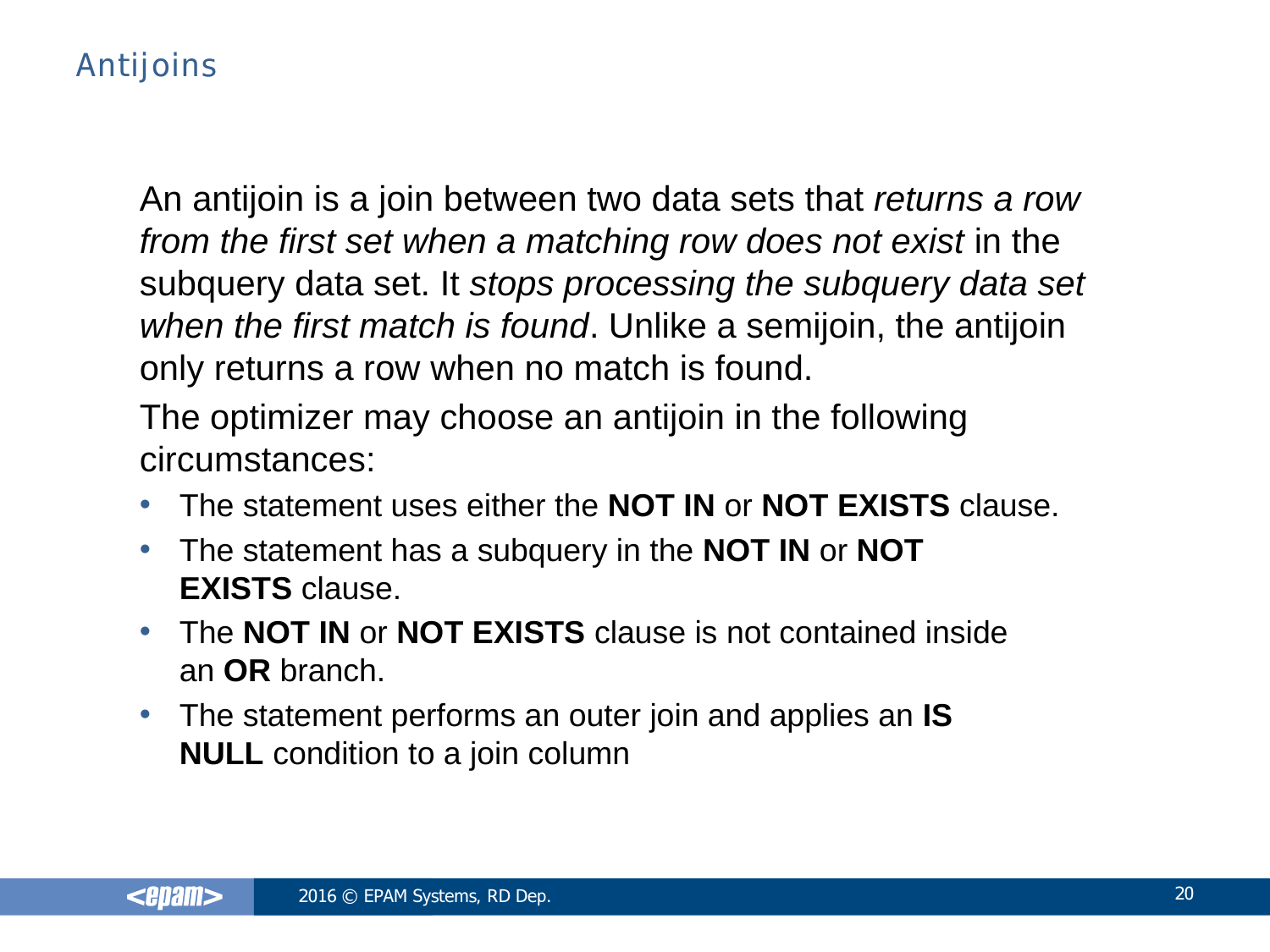

# Antijoins
An antijoin is a join between two data sets that returns a row from the first set when a matching row does not exist in the subquery data set. It stops processing the subquery data set when the first match is found. Unlike a semijoin, the antijoin only returns a row when no match is found.
The optimizer may choose an antijoin in the following circumstances:
The statement uses either the NOT IN or NOT EXISTS clause.
The statement has a subquery in the NOT IN or NOT EXISTS clause.
The NOT IN or NOT EXISTS clause is not contained inside an OR branch.
The statement performs an outer join and applies an IS NULL condition to a join column
20
2016 © EPAM Systems, RD Dep.